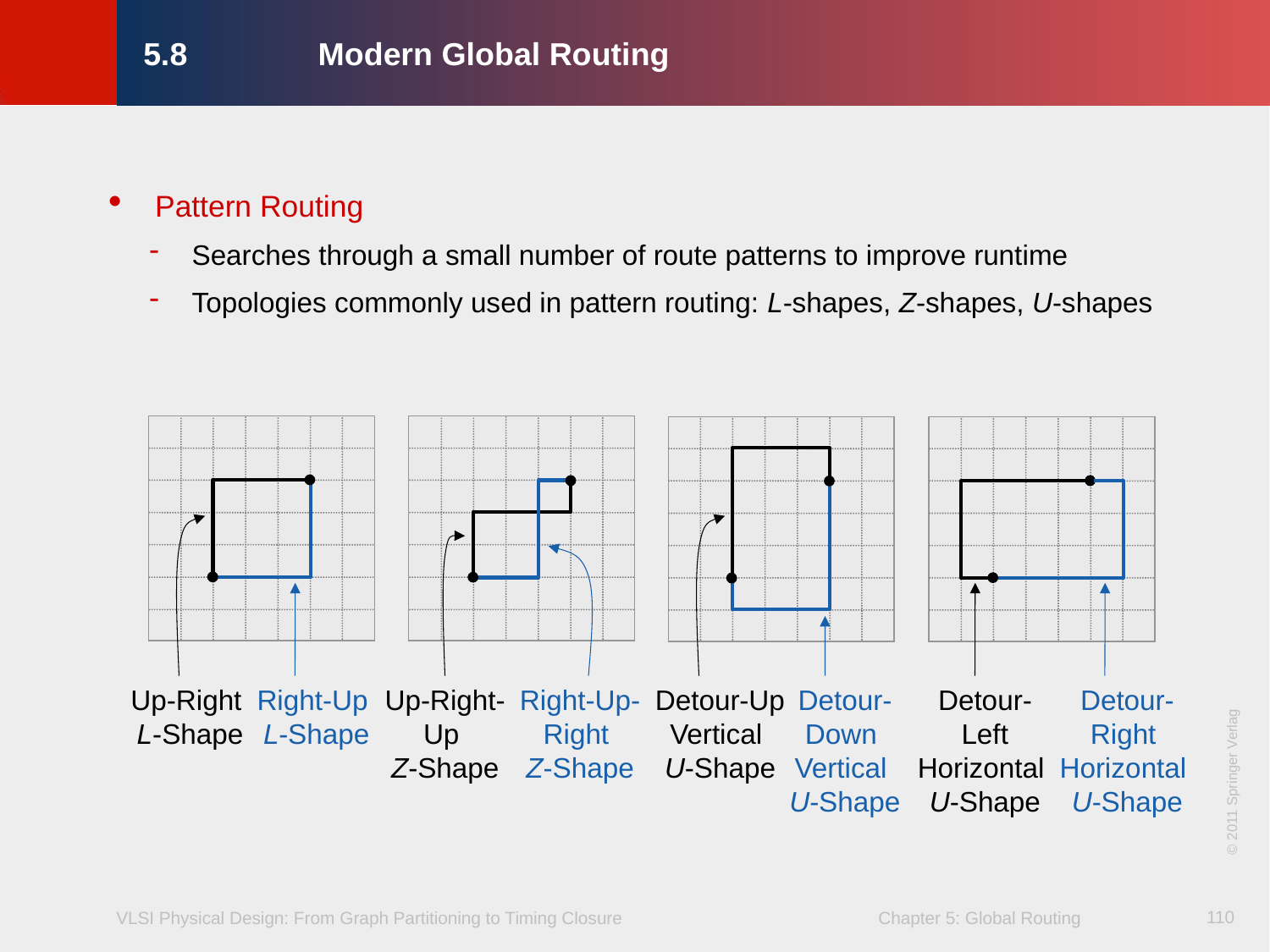

# 5.8		Modern Global Routing
Pattern Routing
Searches through a small number of route patterns to improve runtime
Topologies commonly used in pattern routing: L-shapes, Z-shapes, U-shapes

Up-Right
L-Shape
Right-Up
L-Shape

Up-Right-Up
Z-Shape
Right-Up-Right
Z-Shape

Detour-Up
Vertical
U-Shape
Detour-
Down
Vertical
U-Shape

Detour-
Left
Horizontal
U-Shape
Detour-
Right
Horizontal
U-Shape
110